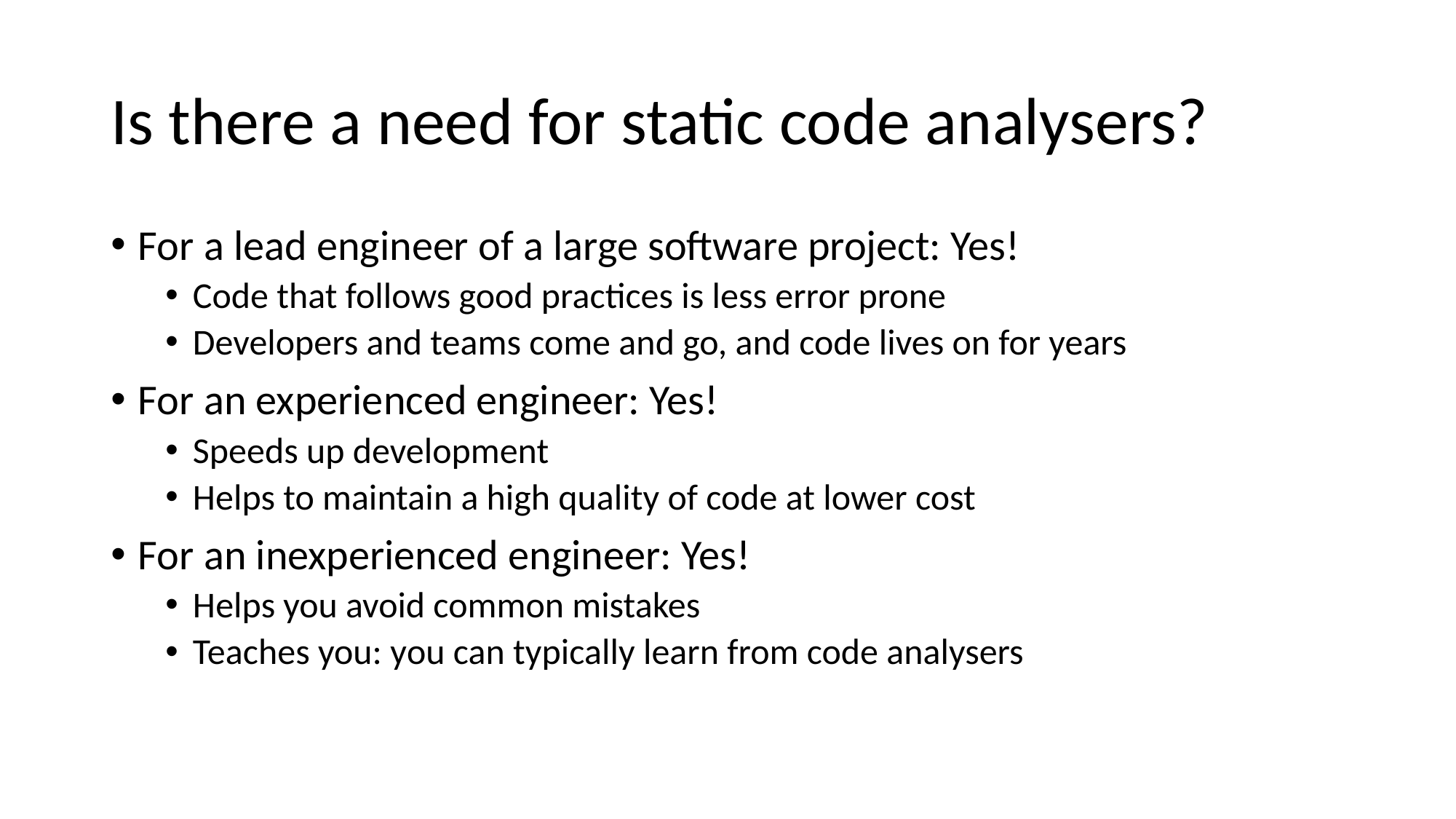

# Is there a need for static code analysers?
For a lead engineer of a large software project: Yes!
Code that follows good practices is less error prone
Developers and teams come and go, and code lives on for years
For an experienced engineer: Yes!
Speeds up development
Helps to maintain a high quality of code at lower cost
For an inexperienced engineer: Yes!
Helps you avoid common mistakes
Teaches you: you can typically learn from code analysers